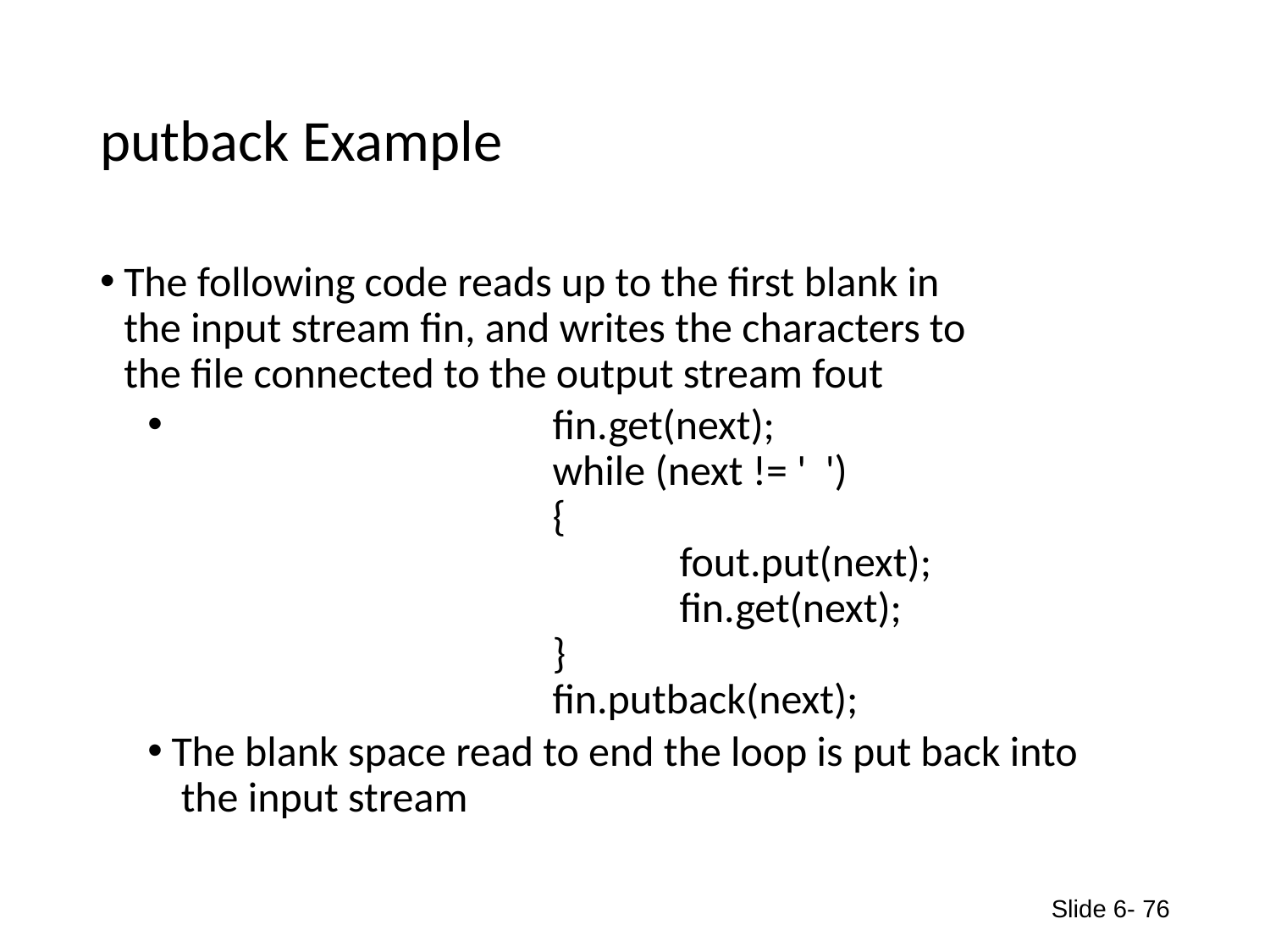

# putback Example
The following code reads up to the first blank in
the input stream fin, and writes the characters to
the file connected to the output stream fout
			fin.get(next);
 			while (next != '  ')
 			{
 				fout.put(next);
 				fin.get(next);
 			}
 			fin.putback(next);
The blank space read to end the loop is put back into
 the input stream
Slide 6- 76